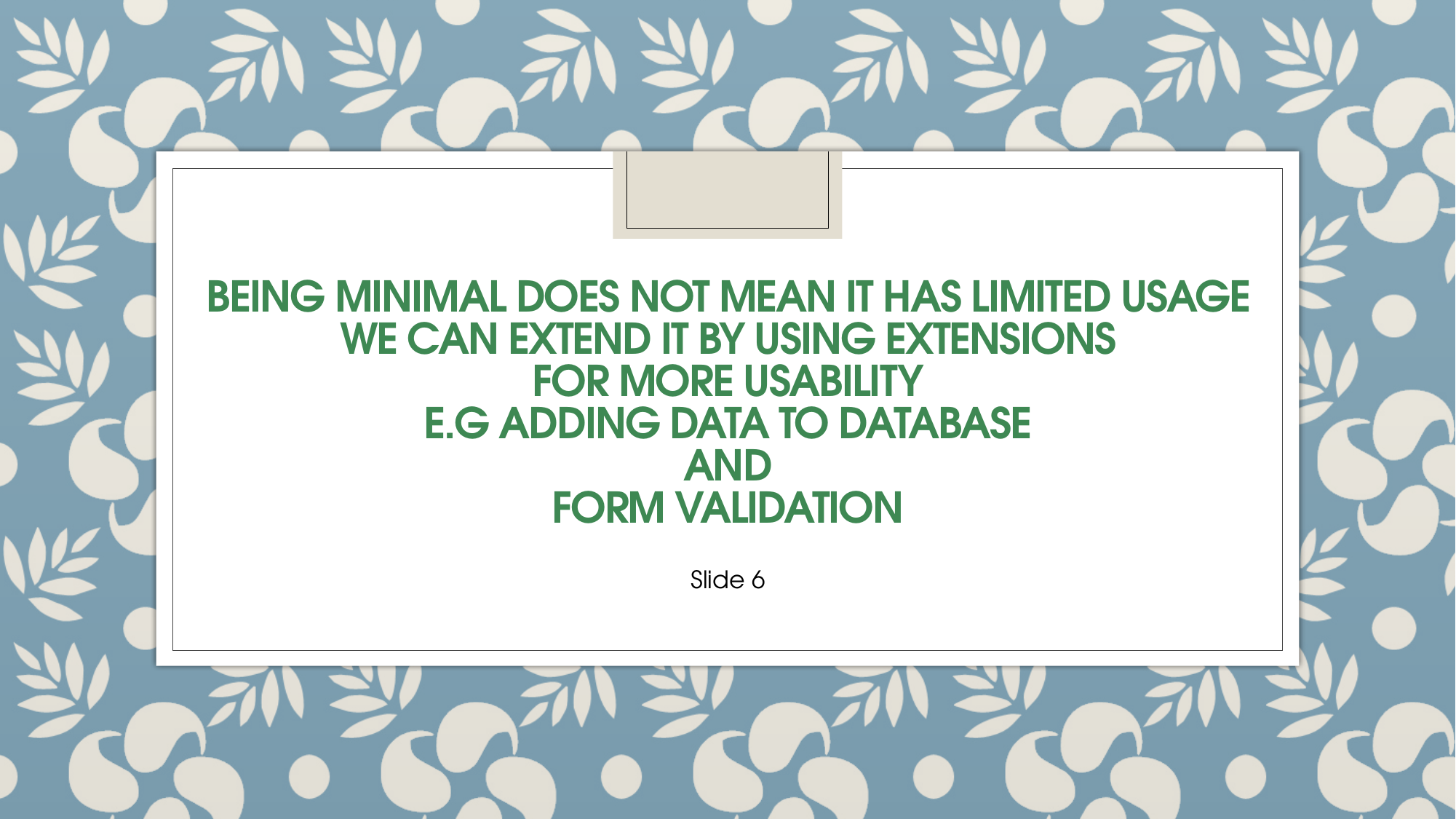

# Being minimal does not mean it has limited usage we can extend it by using extensions for more usability e.g adding data to database and form validation
Slide 6